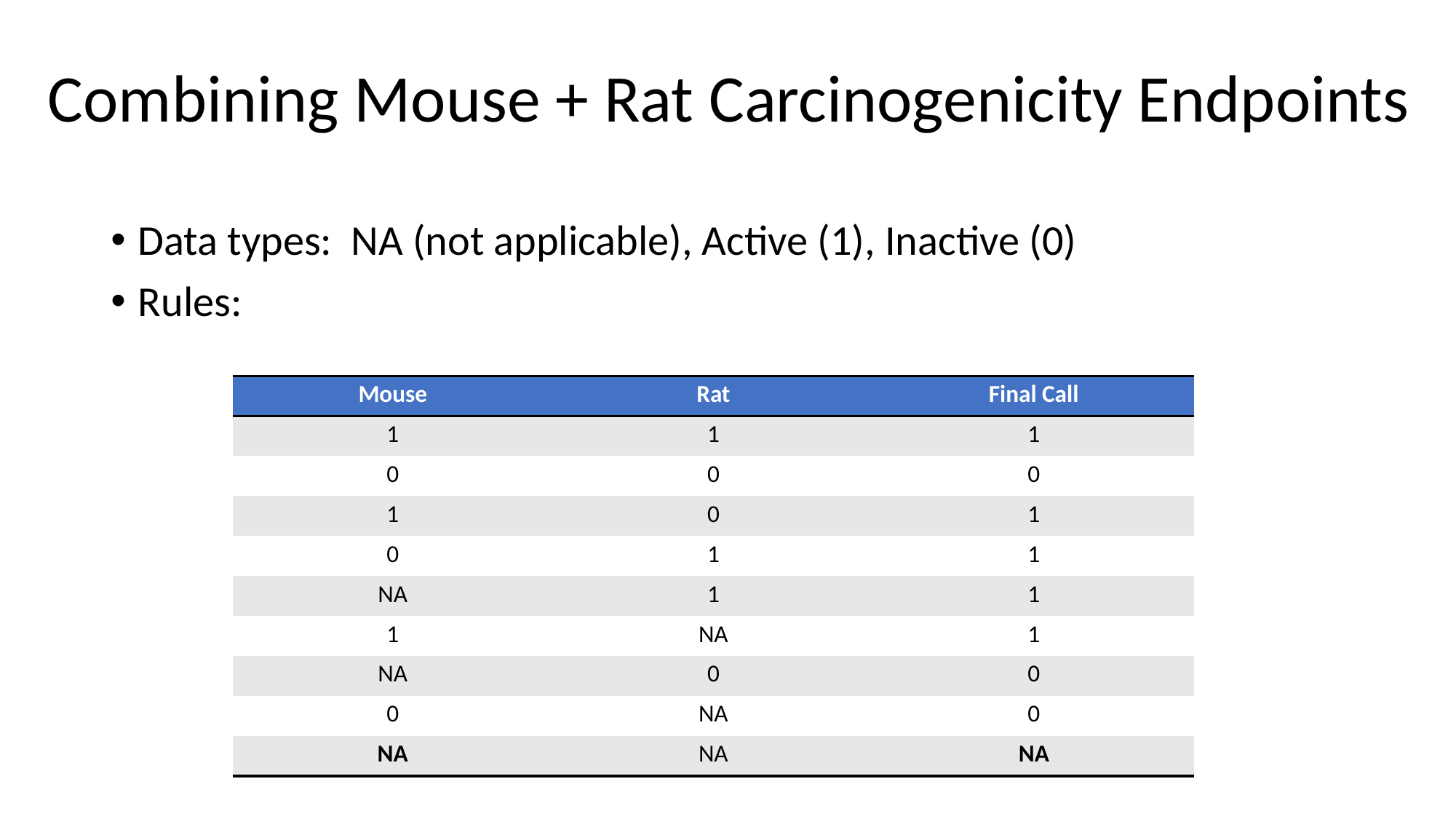

# Combining Mouse + Rat Carcinogenicity Endpoints
Data types:  NA (not applicable), Active (1), Inactive (0)
Rules:

| Mouse | Rat | Final Call |
| --- | --- | --- |
| 1 | 1 | 1 |
| 0 | 0 | 0 |
| 1 | 0 | 1 |
| 0 | 1 | 1 |
| NA | 1 | 1 |
| 1 | NA | 1 |
| NA | 0 | 0 |
| 0 | NA | 0 |
| NA | NA | NA |